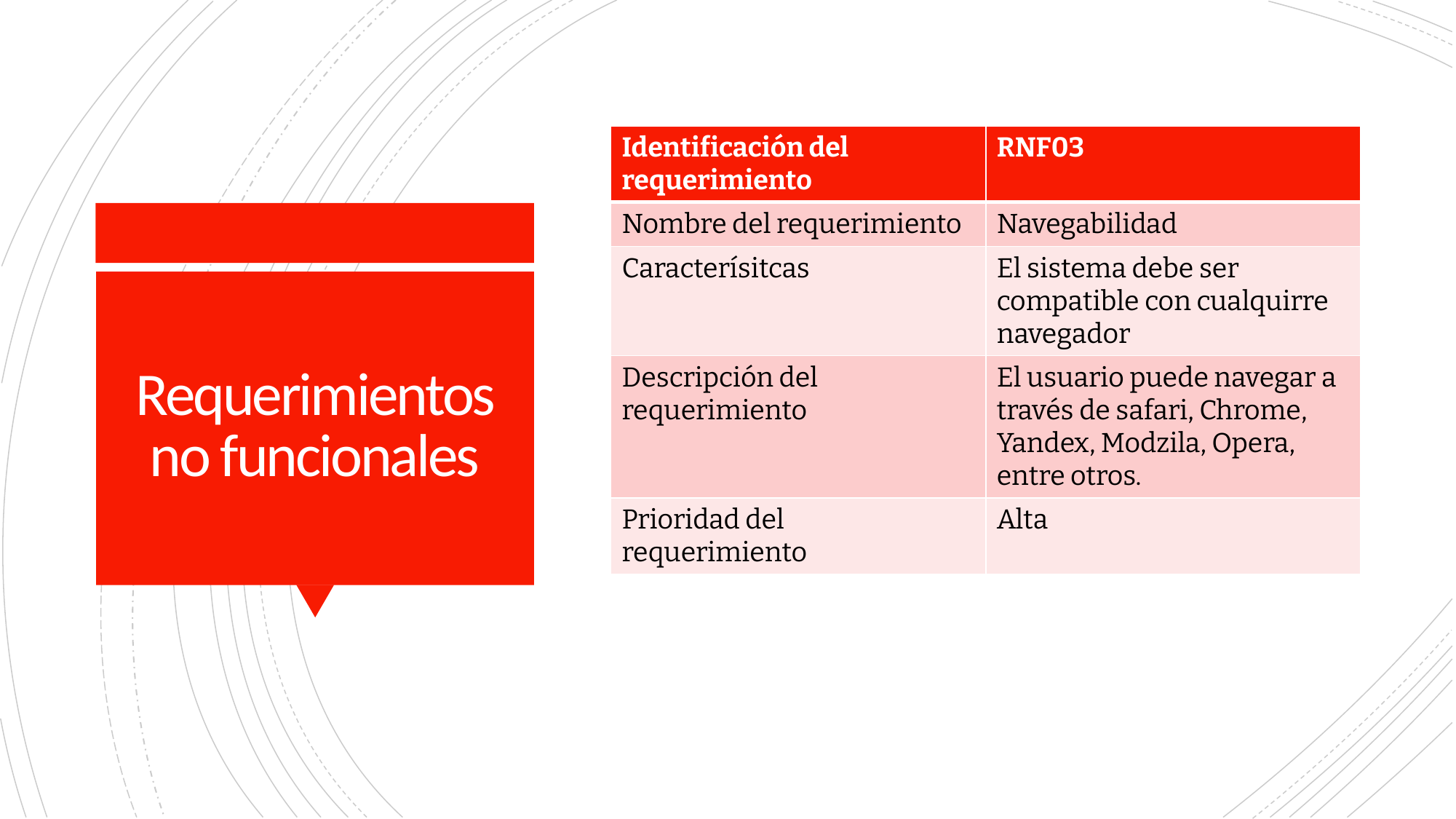

| Identificación del requerimiento | RNF03 |
| --- | --- |
| Nombre del requerimiento | Navegabilidad |
| Caracterísitcas | El sistema debe ser compatible con cualquirre navegador |
| Descripción del requerimiento | El usuario puede navegar a través de safari, Chrome, Yandex, Modzila, Opera, entre otros. |
| Prioridad del requerimiento | Alta |
# Requerimientos no funcionales